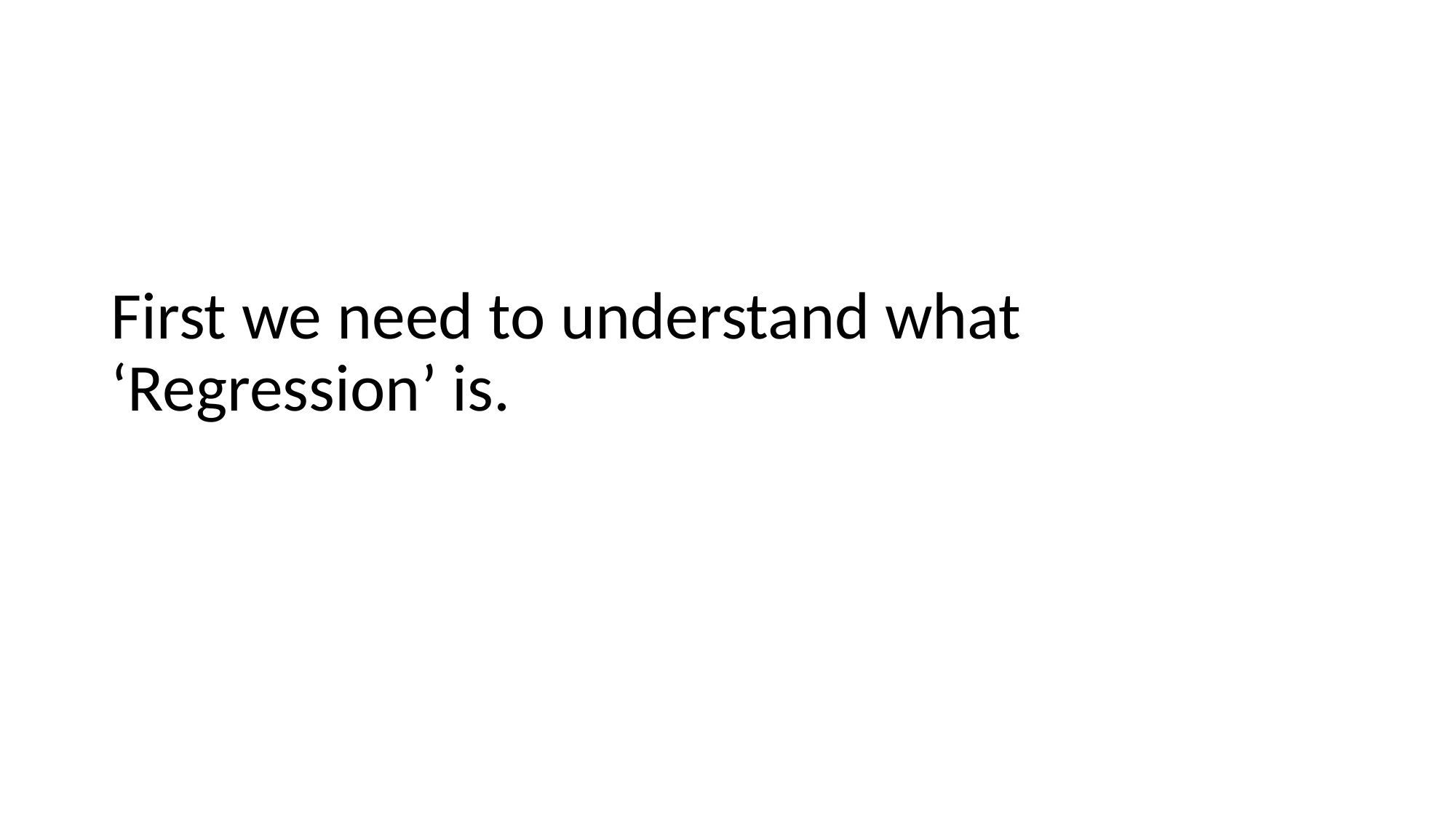

# First we need to understand what ‘Regression’ is.